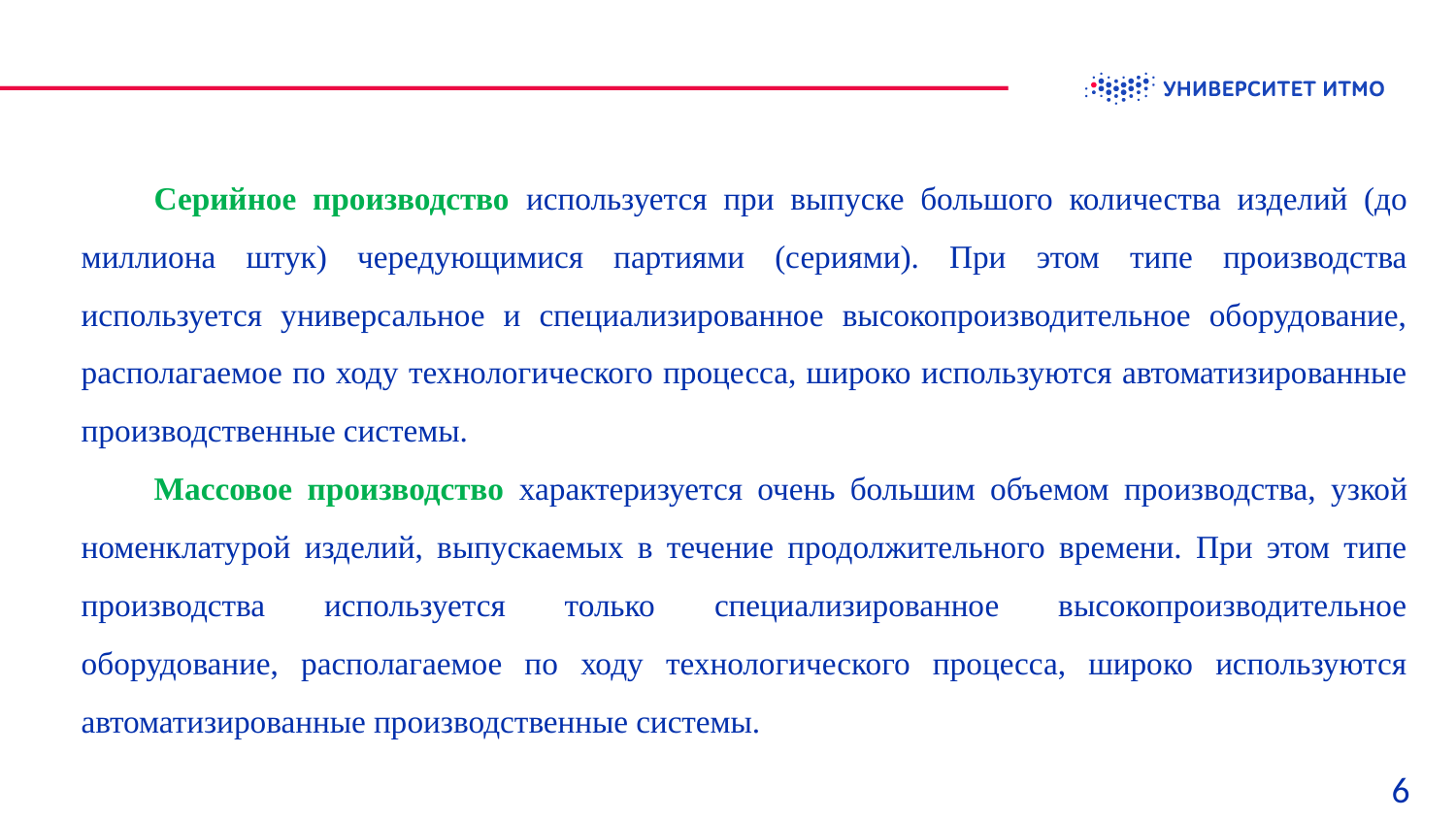

Серийное производство используется при выпуске большого количества изделий (до миллиона штук) чередующимися партиями (сериями). При этом типе производства используется универсальное и специализированное высокопроизводительное оборудование, располагаемое по ходу технологического процесса, широко используются автоматизированные производственные системы.
Массовое производство характеризуется очень большим объемом производства, узкой номенклатурой изделий, выпускаемых в течение продолжительного времени. При этом типе производства используется только специализированное высокопроизводительное оборудование, располагаемое по ходу технологического процесса, широко используются автоматизированные производственные системы.

    6